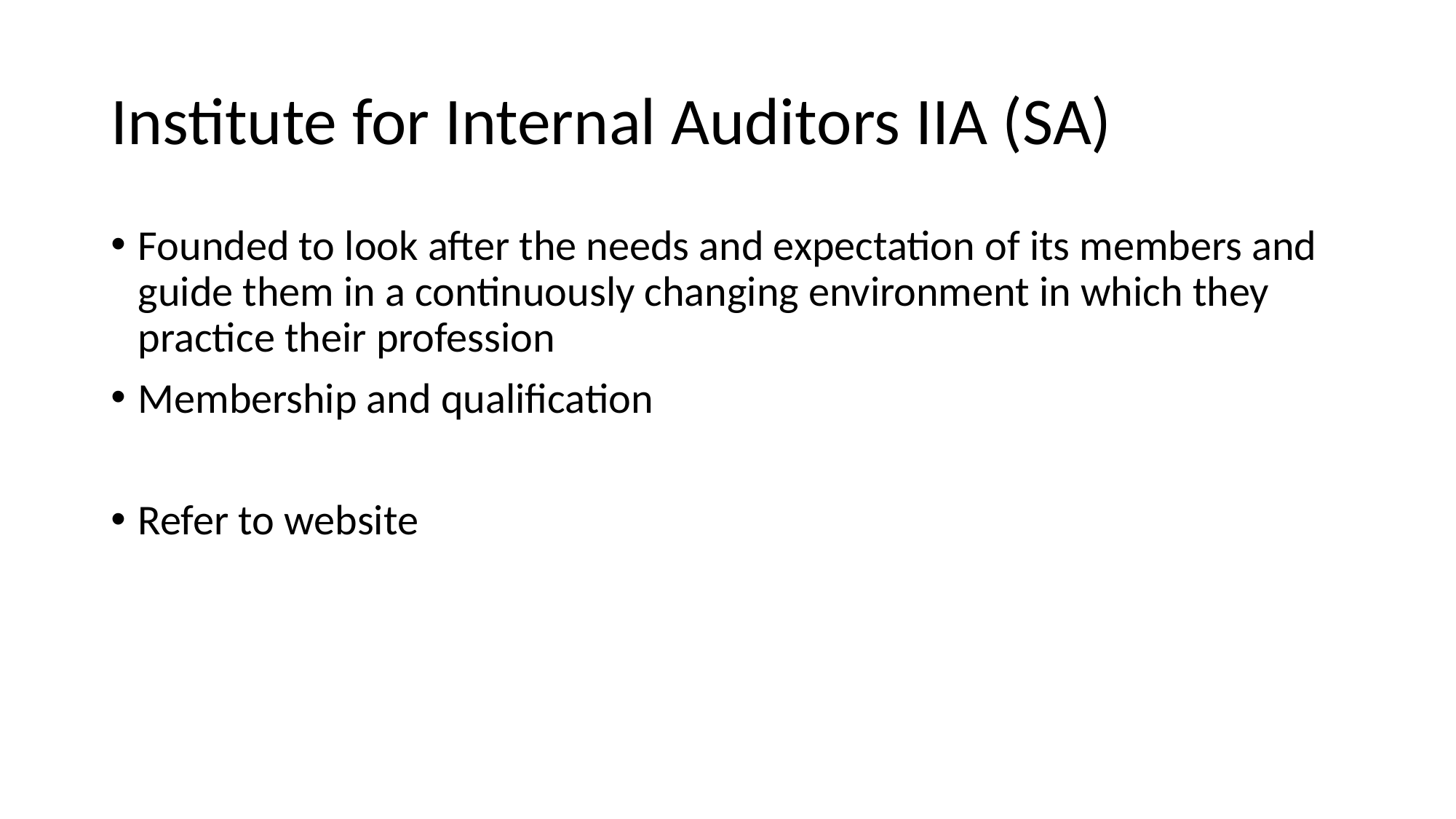

# Institute for Internal Auditors IIA (SA)
Founded to look after the needs and expectation of its members and guide them in a continuously changing environment in which they practice their profession
Membership and qualification

Refer to website